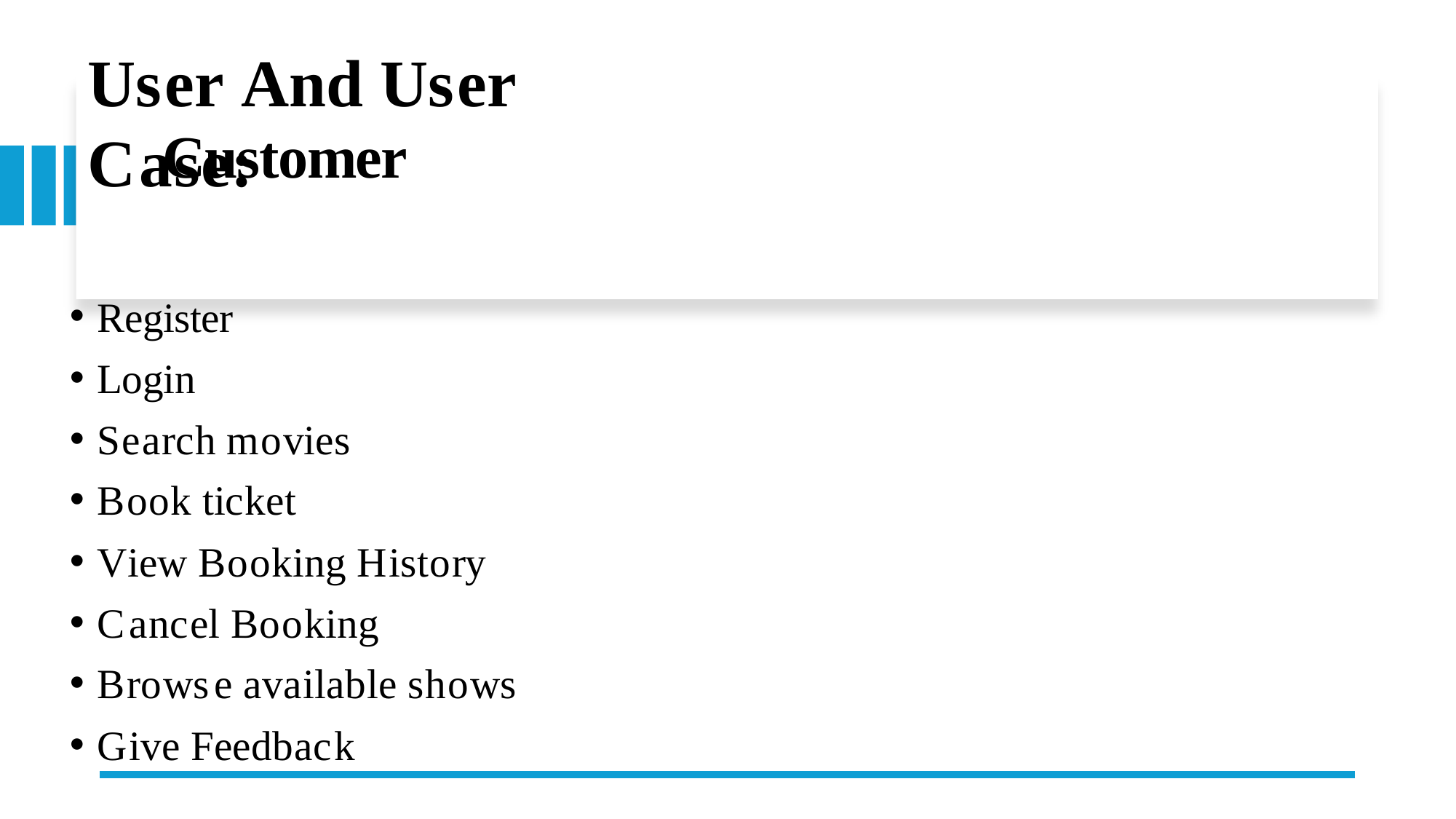

# User And User Case:

Customer

Register
Login
Search movies
Book ticket
View Booking History
Cancel Booking
Browse available shows
Give Feedback